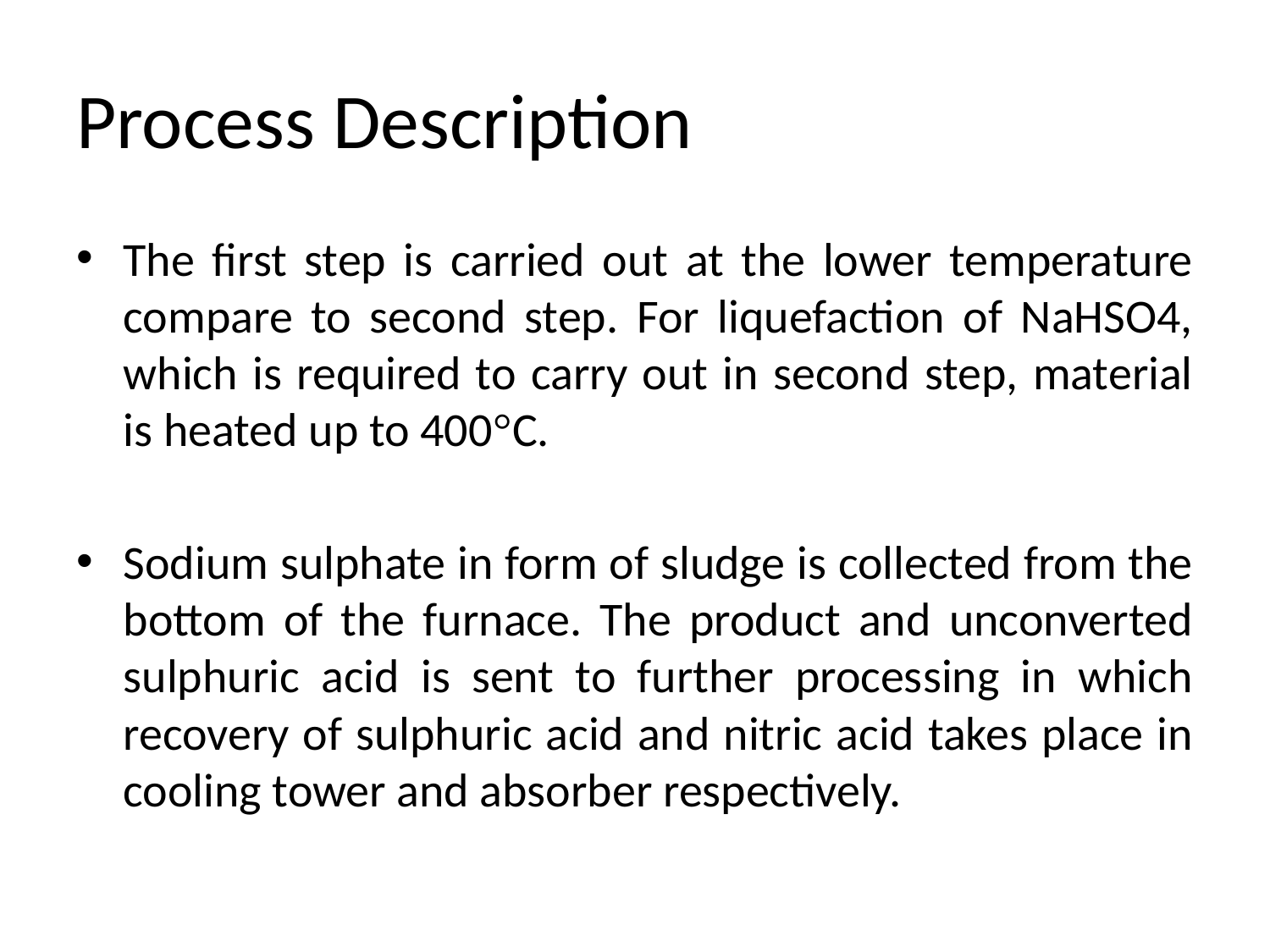

# Process Description
The first step is carried out at the lower temperature compare to second step. For liquefaction of NaHSO4, which is required to carry out in second step, material is heated up to 400°C.

Sodium sulphate in form of sludge is collected from the bottom of the furnace. The product and unconverted sulphuric acid is sent to further processing in which recovery of sulphuric acid and nitric acid takes place in cooling tower and absorber respectively.